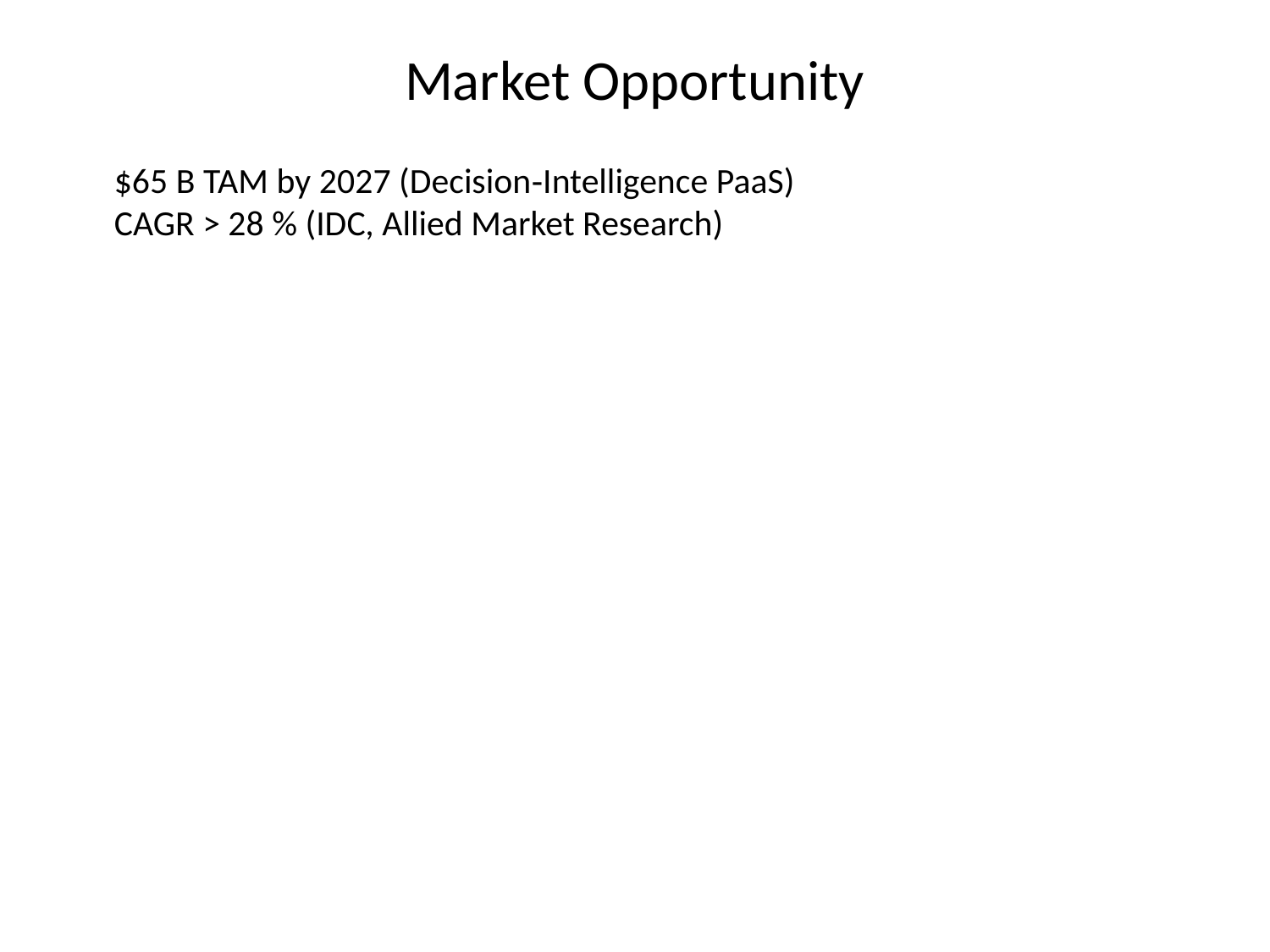

Market Opportunity
$65 B TAM by 2027 (Decision‑Intelligence PaaS)
CAGR > 28 % (IDC, Allied Market Research)